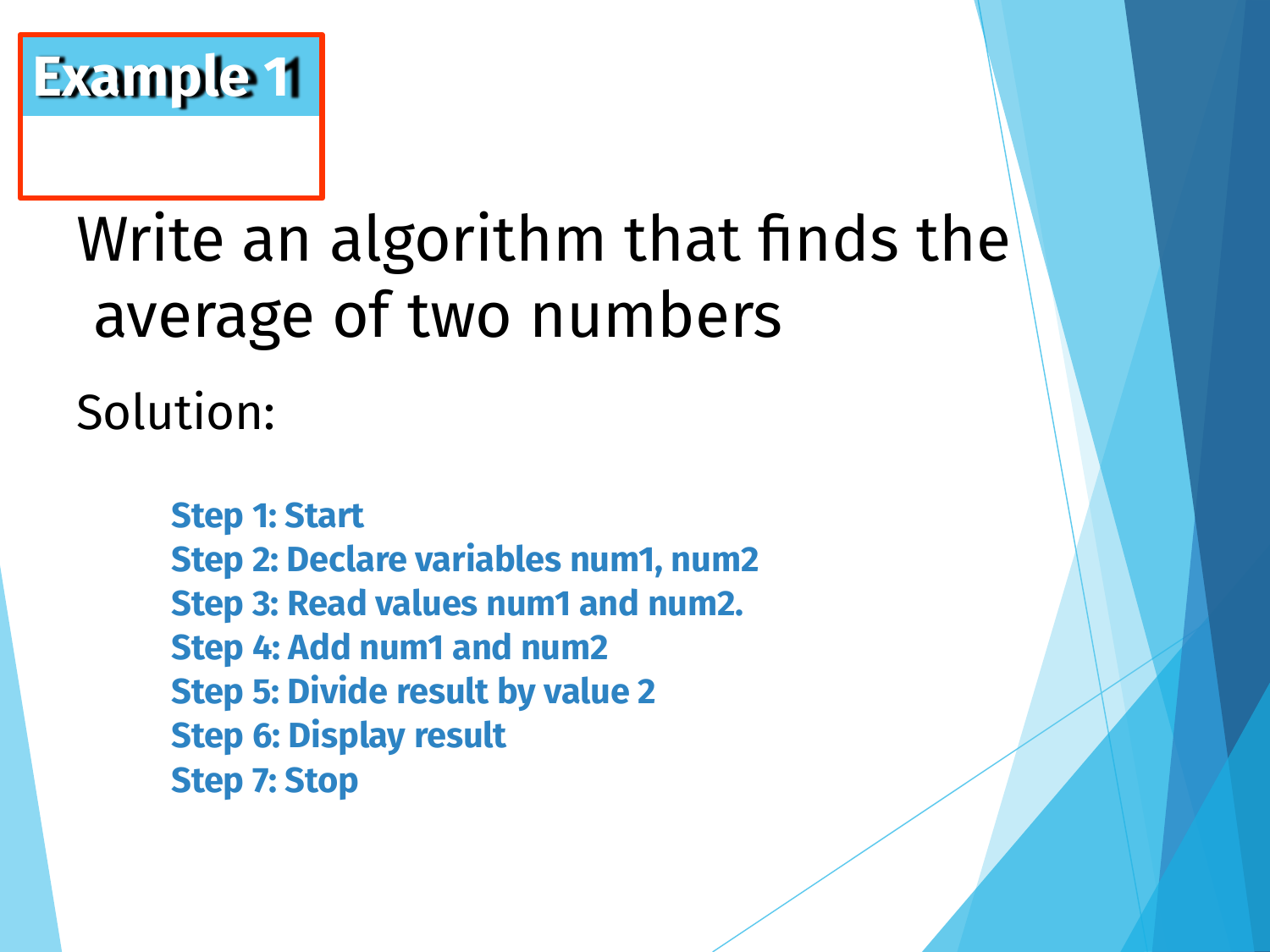

# Example 1
Write an algorithm that finds the  average of two numbers
Solution:
Step 1: Start
Step 2: Declare variables num1, num2
Step 3: Read values num1 and num2.
Step 4: Add num1 and num2
Step 5: Divide result by value 2
Step 6: Display result
Step 7: Stop